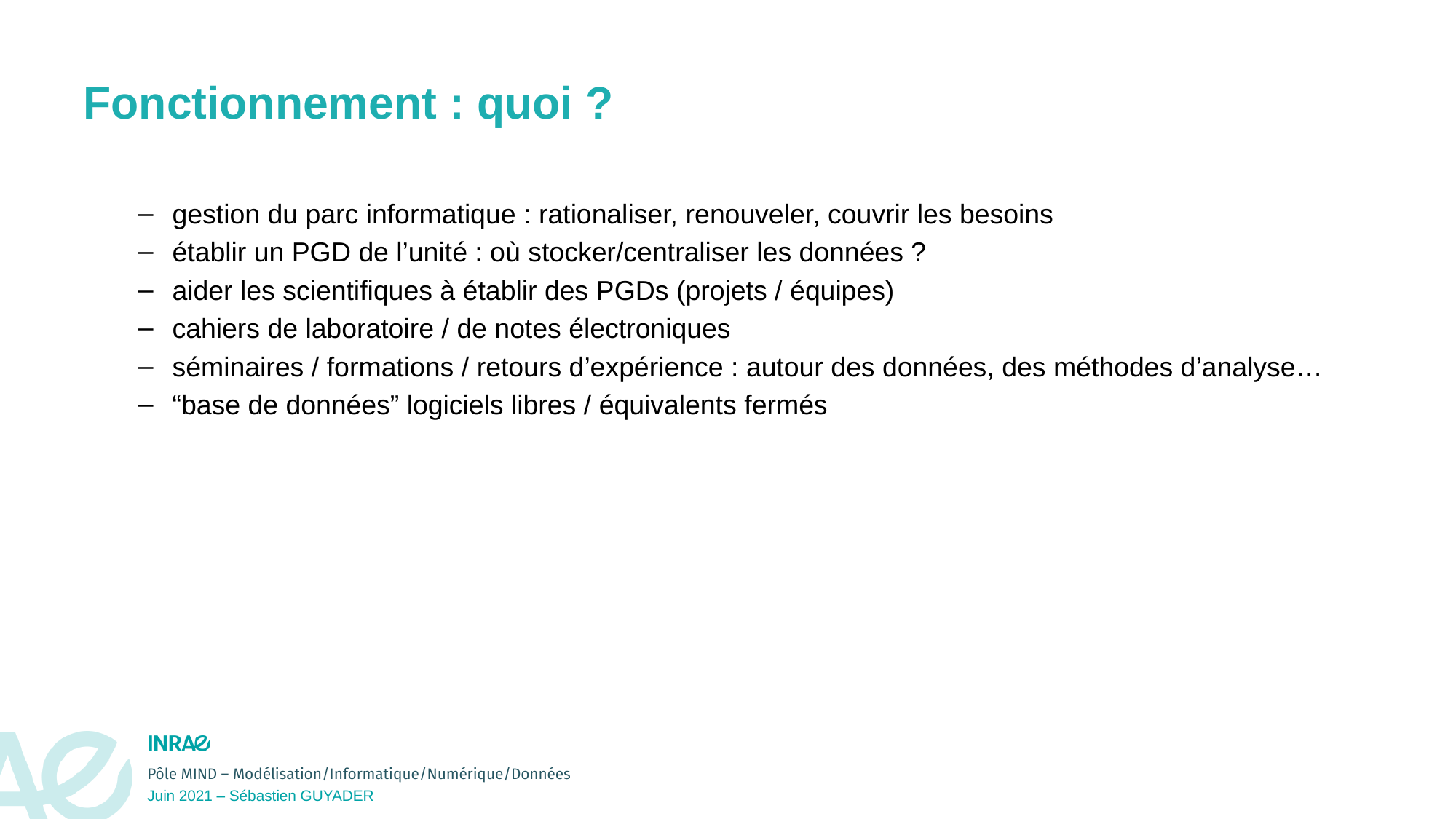

Fonctionnement : quoi ?
gestion du parc informatique : rationaliser, renouveler, couvrir les besoins
établir un PGD de l’unité : où stocker/centraliser les données ?
aider les scientifiques à établir des PGDs (projets / équipes)
cahiers de laboratoire / de notes électroniques
séminaires / formations / retours d’expérience : autour des données, des méthodes d’analyse…
“base de données” logiciels libres / équivalents fermés